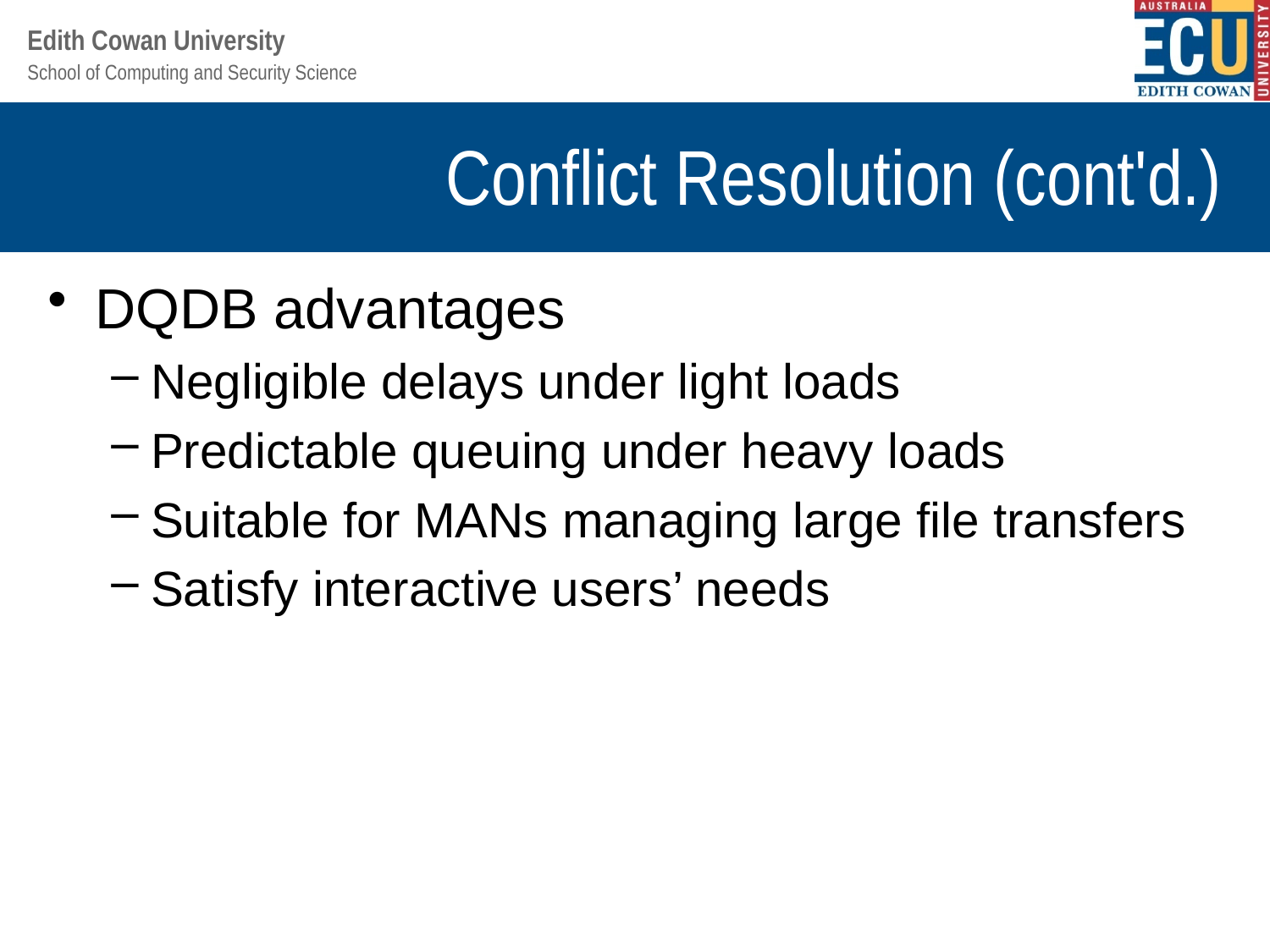

# Conflict Resolution (cont'd.)
DQDB advantages
Negligible delays under light loads
Predictable queuing under heavy loads
Suitable for MANs managing large file transfers
Satisfy interactive users’ needs